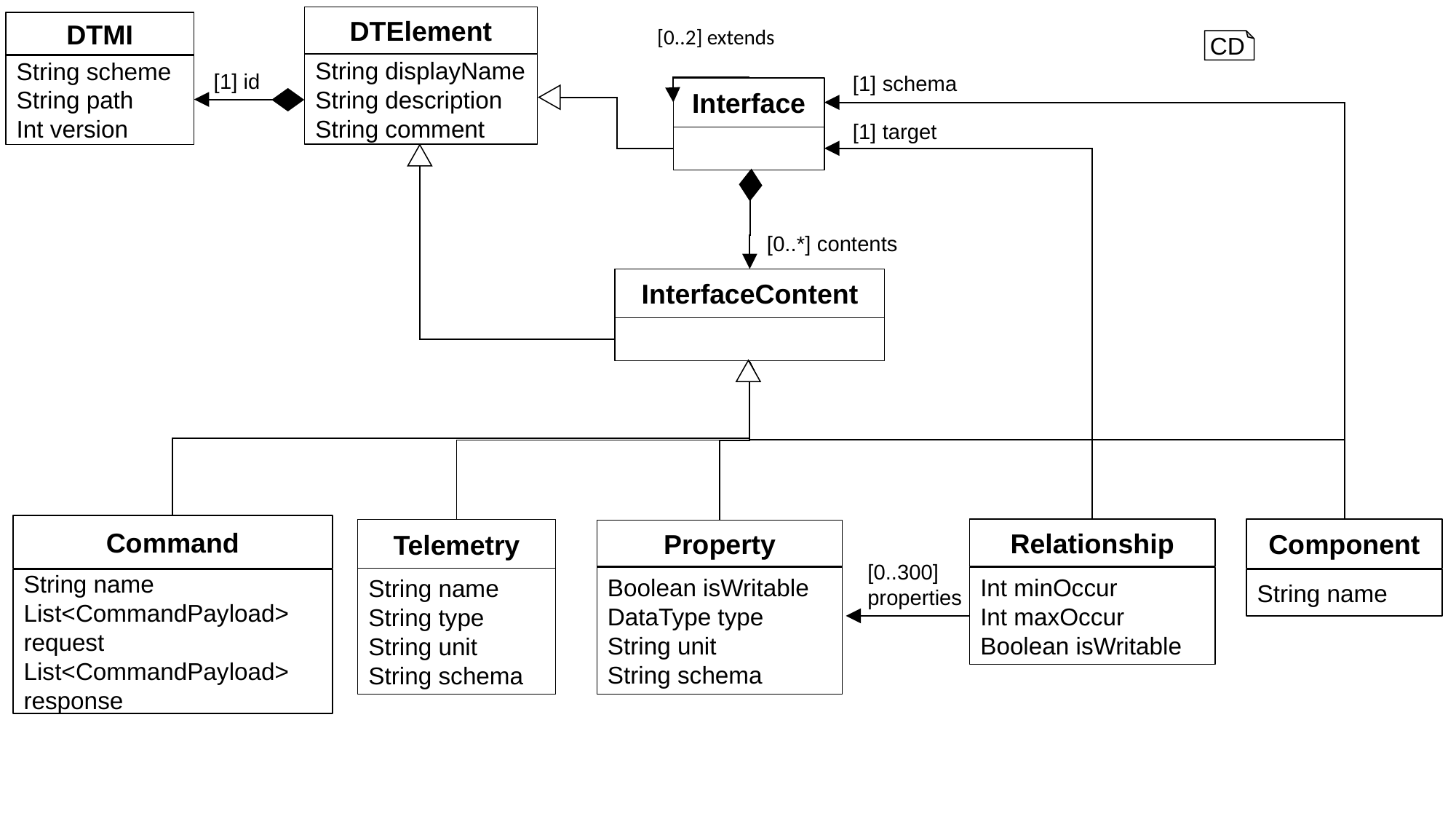

DTElement
String displayName
String description
String comment
DTMI
String scheme
String path
Int version
[0..2] extends
 CD
[1] id
[1] schema
Interface

[1] target

[0..*] contents
InterfaceContent

Command
String name
List<CommandPayload> request
List<CommandPayload> response
Component
String name
Relationship
Int minOccur
Int maxOccur
Boolean isWritable
Telemetry
String name
String type
String unit
String schema
Property
Boolean isWritable
DataType type
String unit
String schema
[0..300] properties